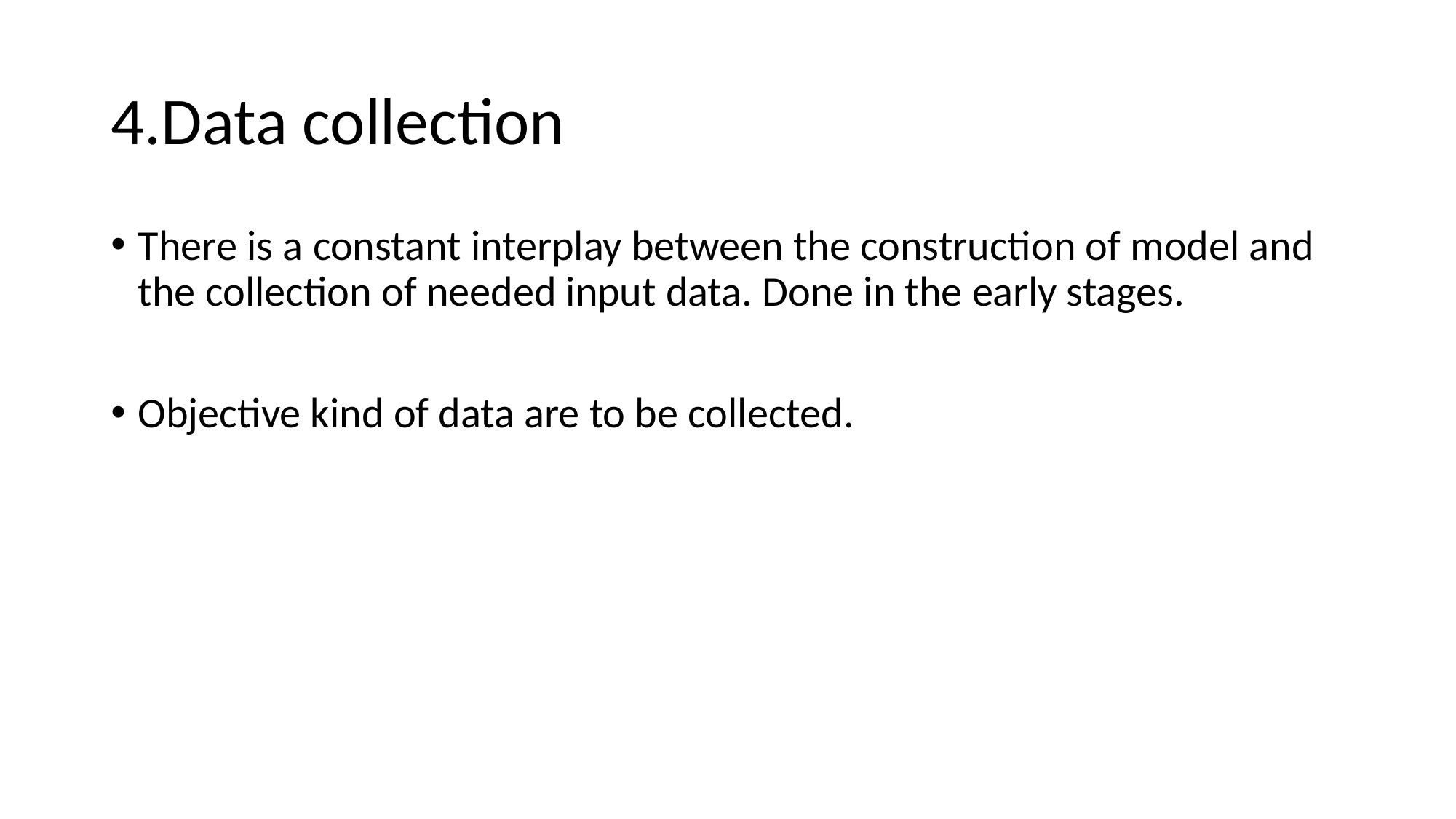

# 4.Data collection
There is a constant interplay between the construction of model and the collection of needed input data. Done in the early stages.

Objective kind of data are to be collected.